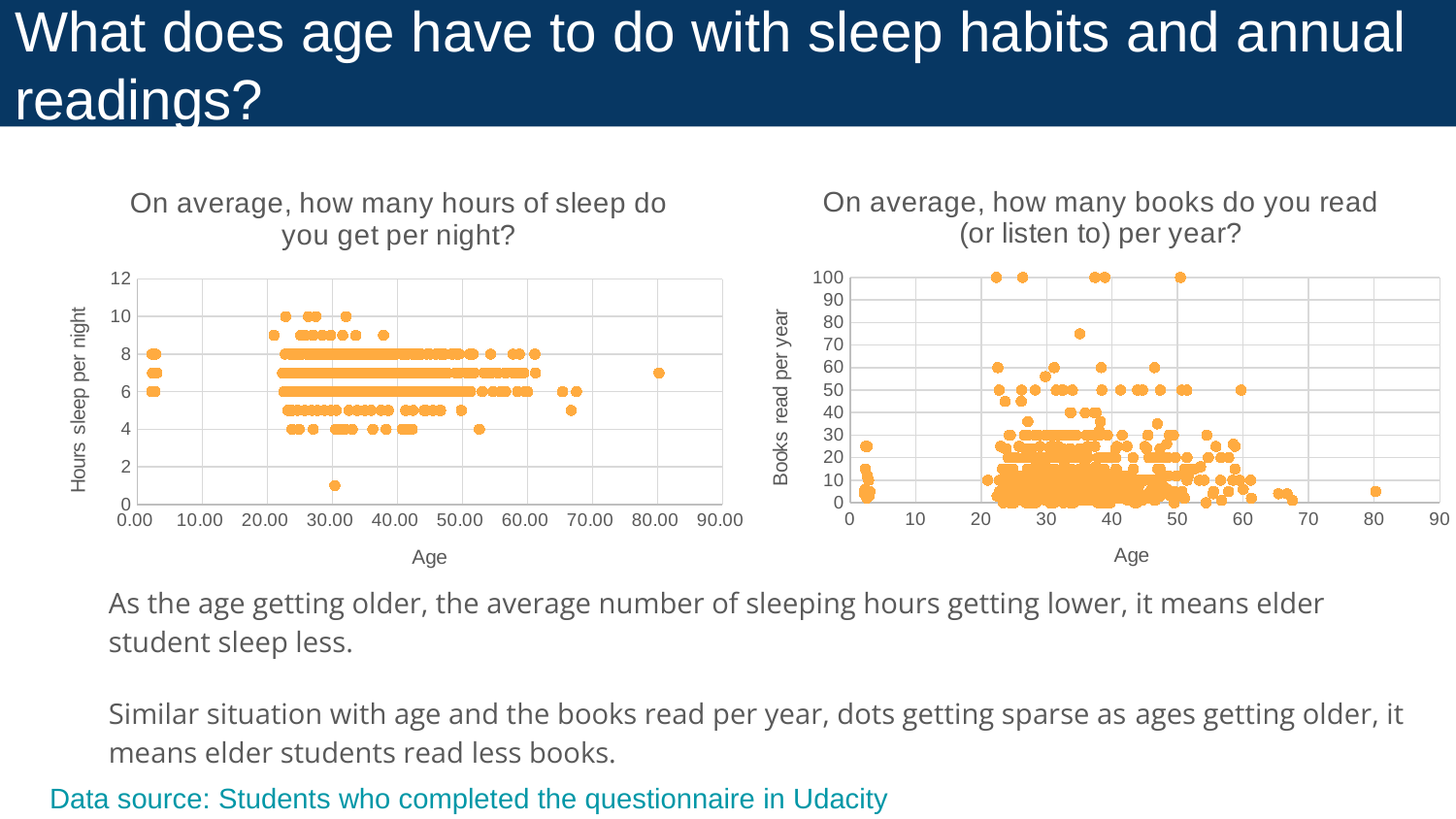

What does age have to do with sleep habits and annual readings?

### Chart:

| Category | On average, how many books do you read (or listen to) per year? |
|---|---|

### Chart:

| Category | On average, how many hours of sleep do you get per night? |
|---|---|
As the age getting older, the average number of sleeping hours getting lower, it means elder student sleep less.
Similar situation with age and the books read per year, dots getting sparse as ages getting older, it means elder students read less books.
Data source: Students who completed the questionnaire in Udacity